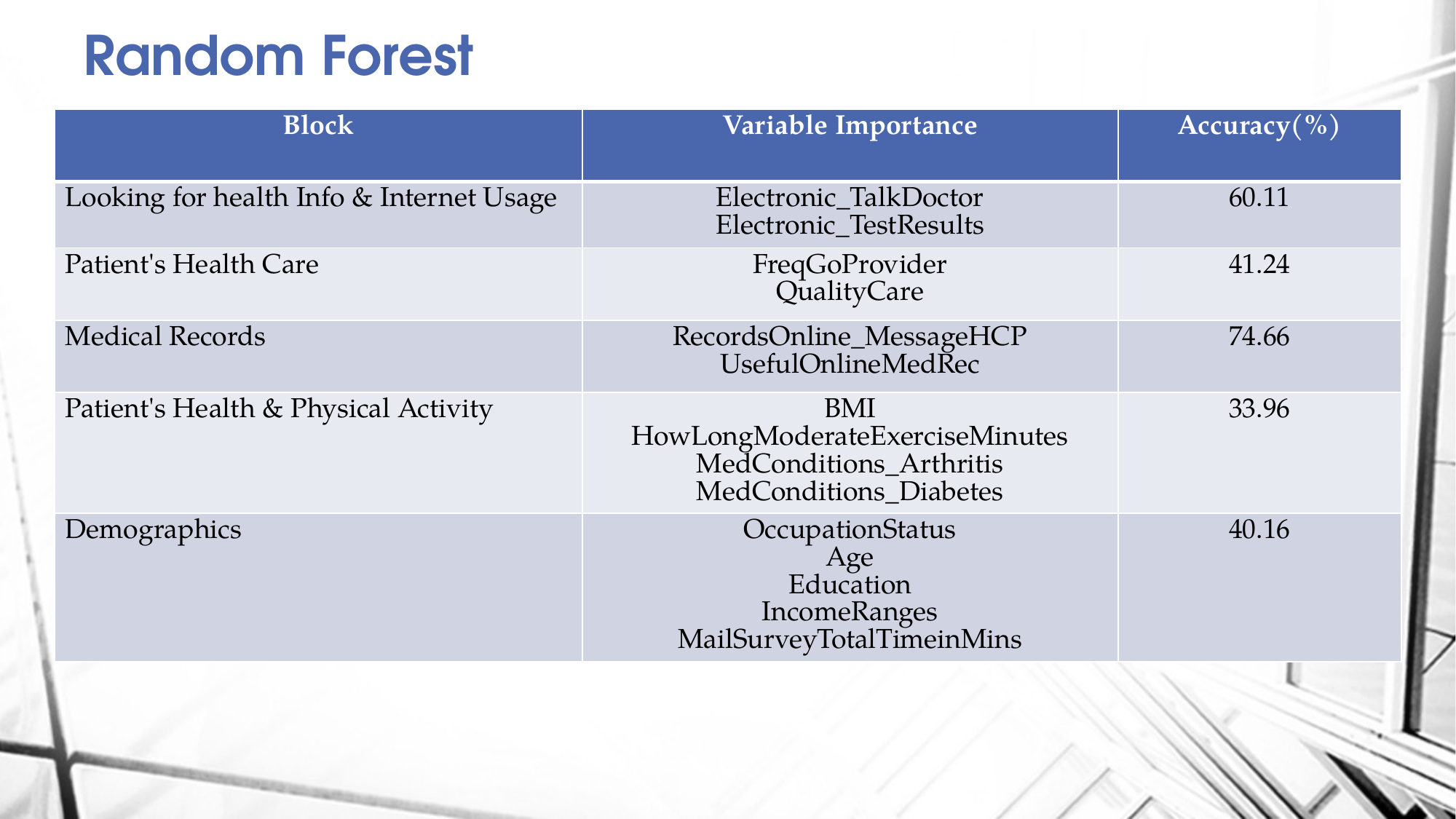

Random Forest
| Block | Variable Importance | Accuracy(%) |
| --- | --- | --- |
| Looking for health Info & Internet Usage | Electronic\_TalkDoctor Electronic\_TestResults | 60.11 |
| Patient's Health Care | FreqGoProvider QualityCare | 41.24 |
| Medical Records | RecordsOnline\_MessageHCP UsefulOnlineMedRec | 74.66 |
| Patient's Health & Physical Activity | BMI HowLongModerateExerciseMinutes MedConditions\_Arthritis MedConditions\_Diabetes | 33.96 |
| Demographics | OccupationStatus Age Education IncomeRanges MailSurveyTotalTimeinMins | 40.16 |